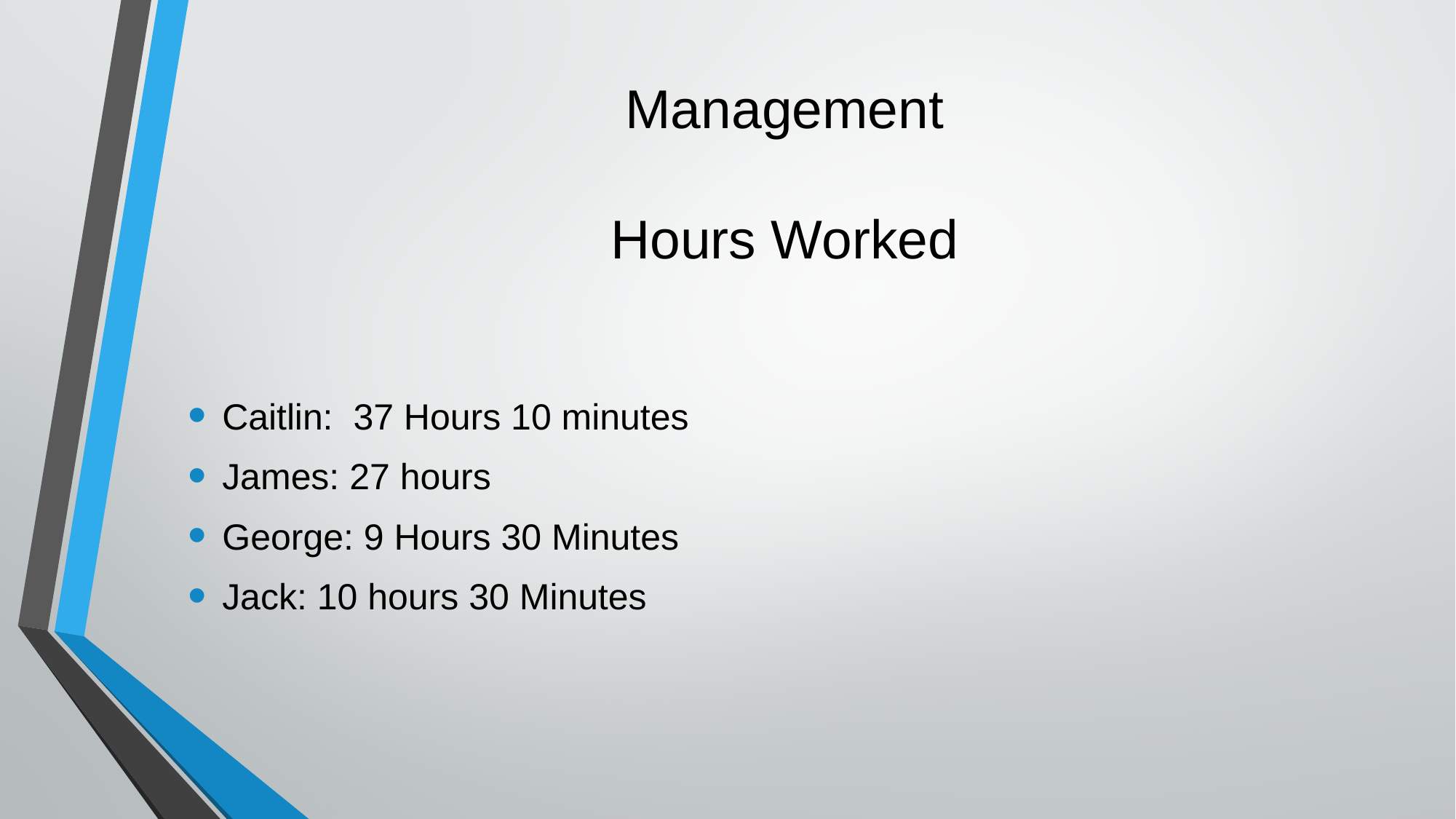

# Management Hours Worked
Caitlin:  37 Hours 10 minutes
James: 27 hours
George: 9 Hours 30 Minutes
Jack: 10 hours 30 Minutes